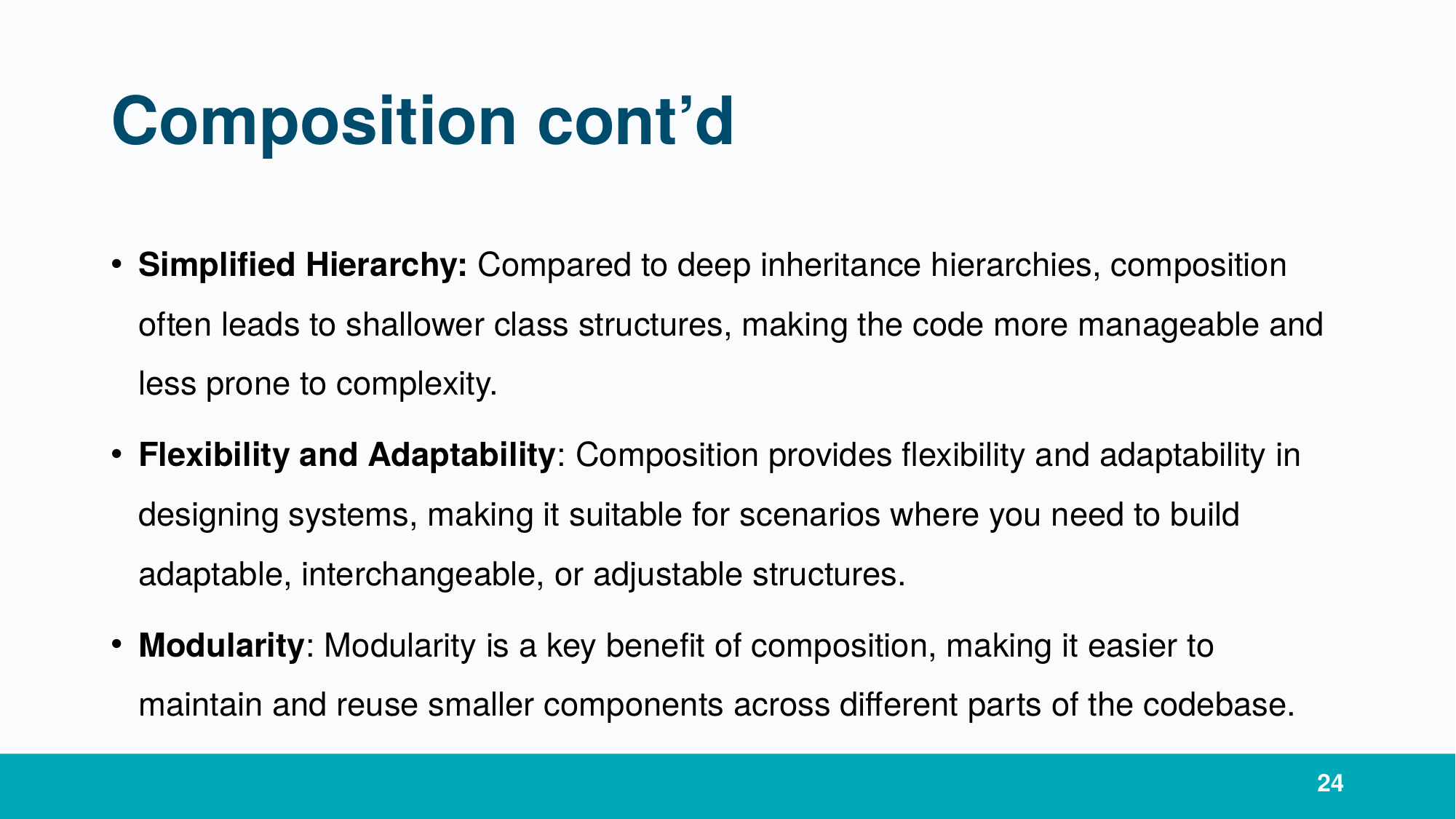

# Composition cont’d
Simplified Hierarchy: Compared to deep inheritance hierarchies, composition often leads to shallower class structures, making the code more manageable and less prone to complexity.
Flexibility and Adaptability: Composition provides flexibility and adaptability in designing systems, making it suitable for scenarios where you need to build adaptable, interchangeable, or adjustable structures.
Modularity: Modularity is a key benefit of composition, making it easier to maintain and reuse smaller components across different parts of the codebase.
24